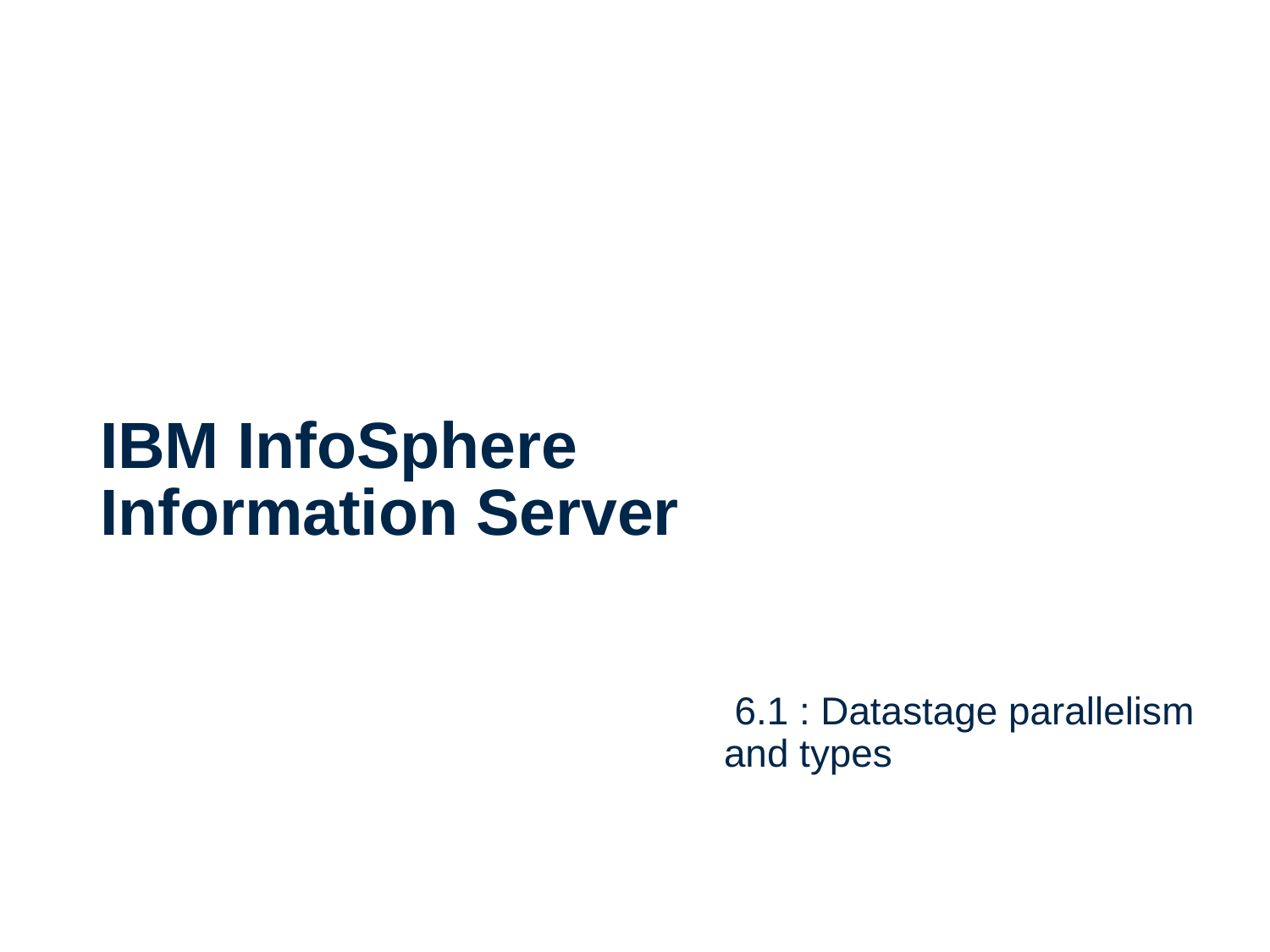

# IBM InfoSphere Information Server
 6.1 : Datastage parallelism and types